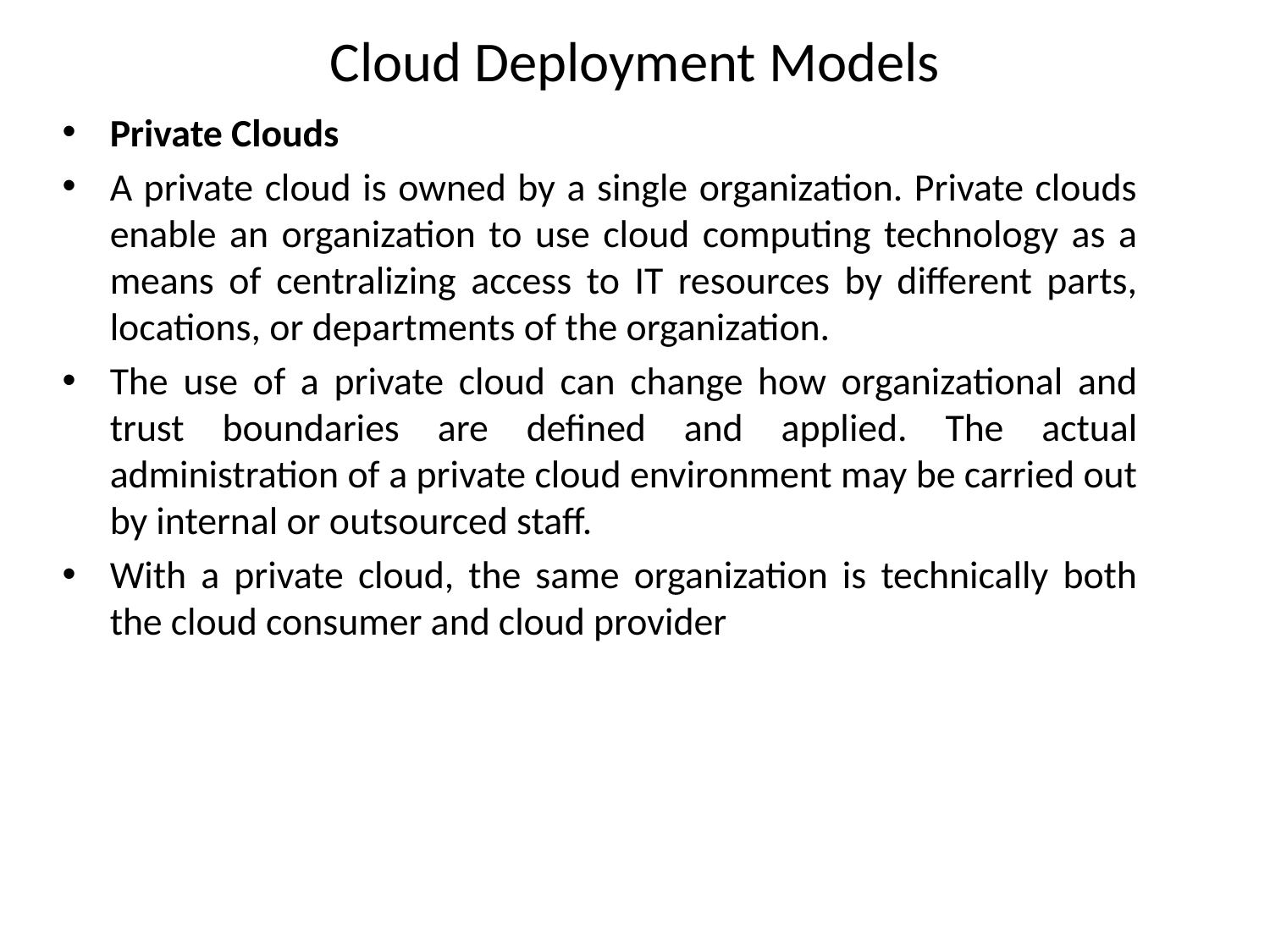

# Cloud Deployment Models
Private Clouds
A private cloud is owned by a single organization. Private clouds enable an organization to use cloud computing technology as a means of centralizing access to IT resources by different parts, locations, or departments of the organization.
The use of a private cloud can change how organizational and trust boundaries are defined and applied. The actual administration of a private cloud environment may be carried out by internal or outsourced staff.
With a private cloud, the same organization is technically both the cloud consumer and cloud provider